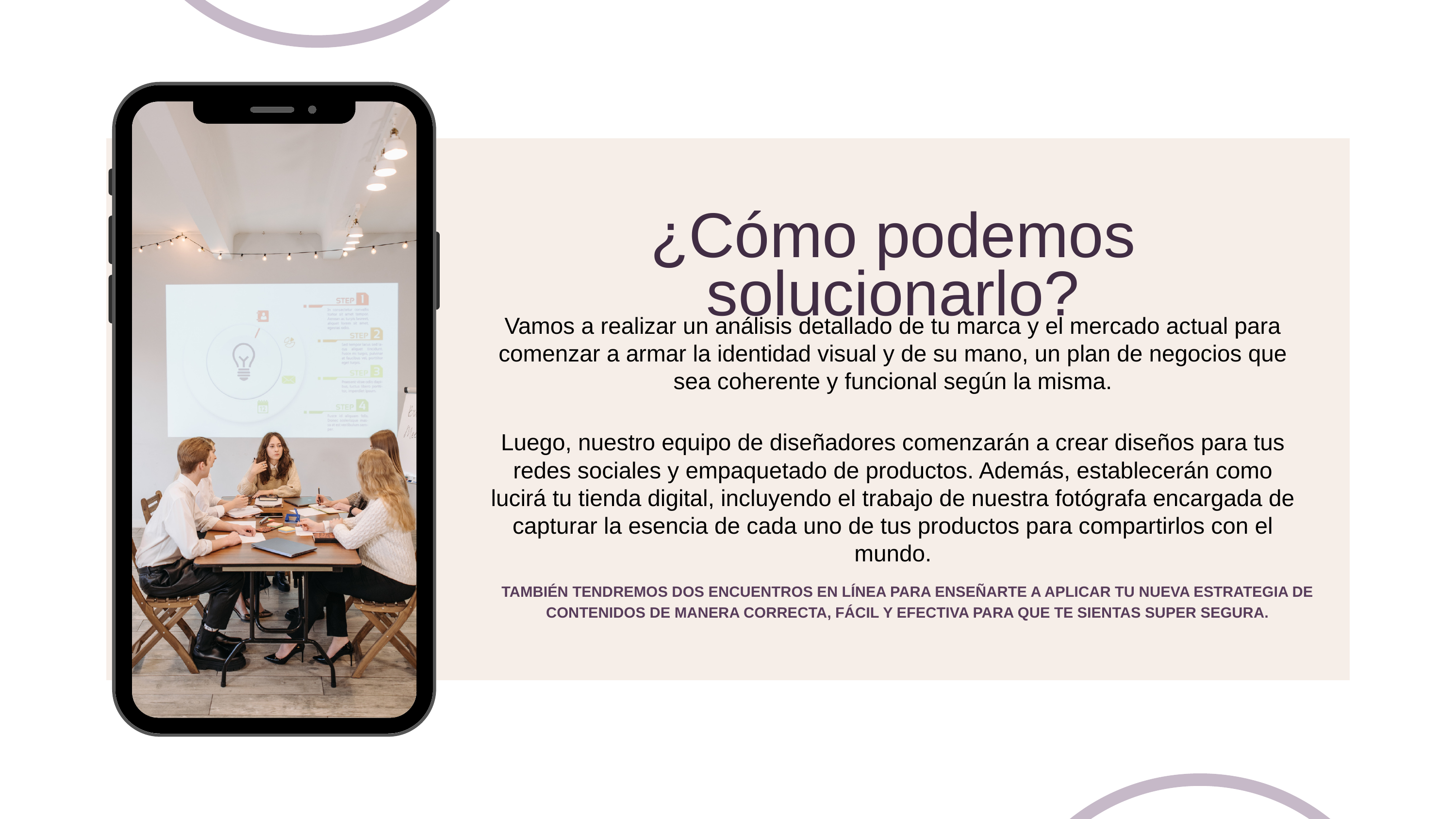

¿Cómo podemos solucionarlo?
Vamos a realizar un análisis detallado de tu marca y el mercado actual para comenzar a armar la identidad visual y de su mano, un plan de negocios que sea coherente y funcional según la misma.
Luego, nuestro equipo de diseñadores comenzarán a crear diseños para tus redes sociales y empaquetado de productos. Además, establecerán como lucirá tu tienda digital, incluyendo el trabajo de nuestra fotógrafa encargada de capturar la esencia de cada uno de tus productos para compartirlos con el mundo.
TAMBIÉN TENDREMOS DOS ENCUENTROS EN LÍNEA PARA ENSEÑARTE A APLICAR TU NUEVA ESTRATEGIA DE CONTENIDOS DE MANERA CORRECTA, FÁCIL Y EFECTIVA PARA QUE TE SIENTAS SUPER SEGURA.